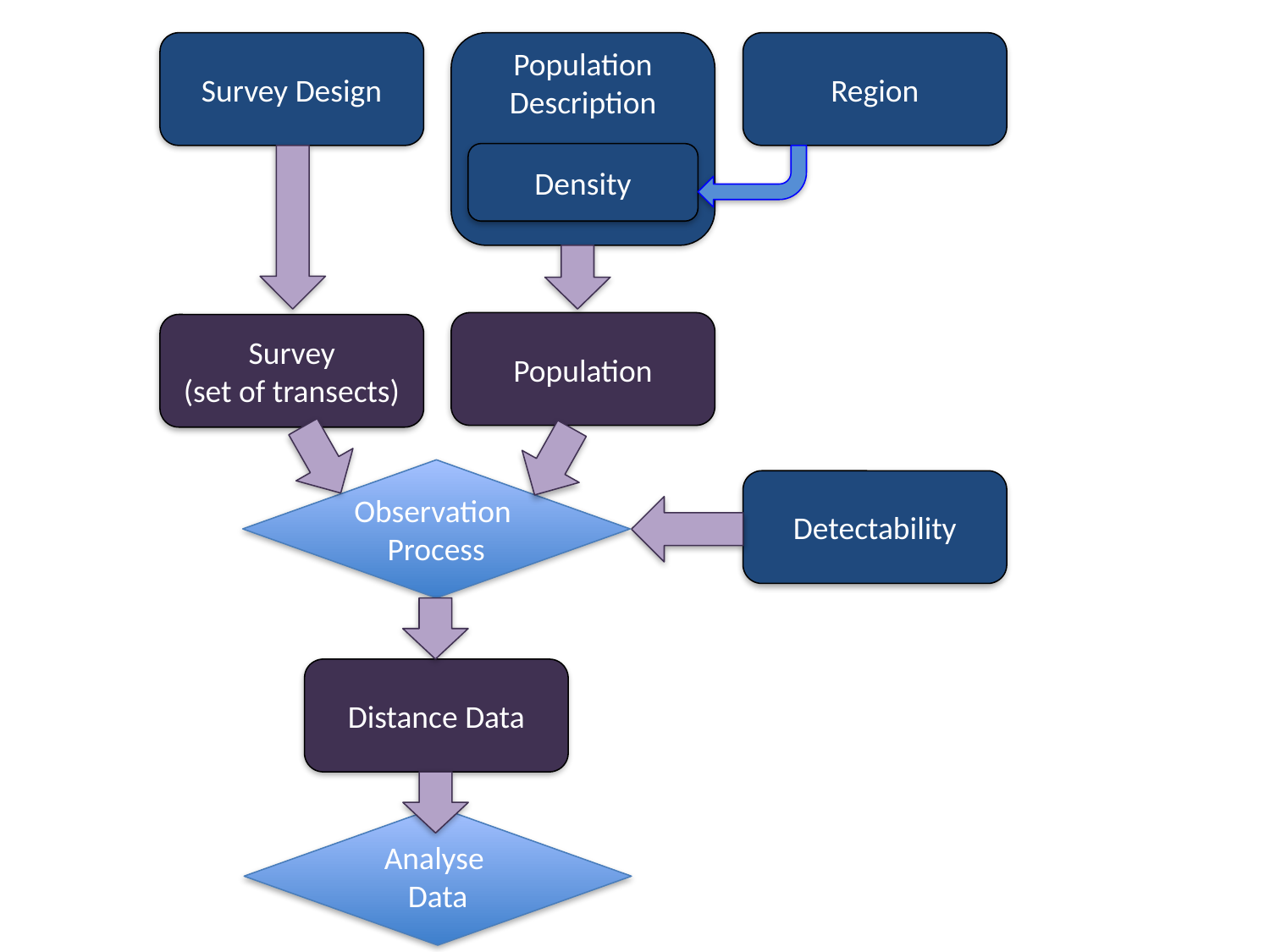

Survey Design
Population Description

Region
Density

Population
Survey
(set of transects)

Observation
Process
Detectability

Distance Data

Analyse
Data